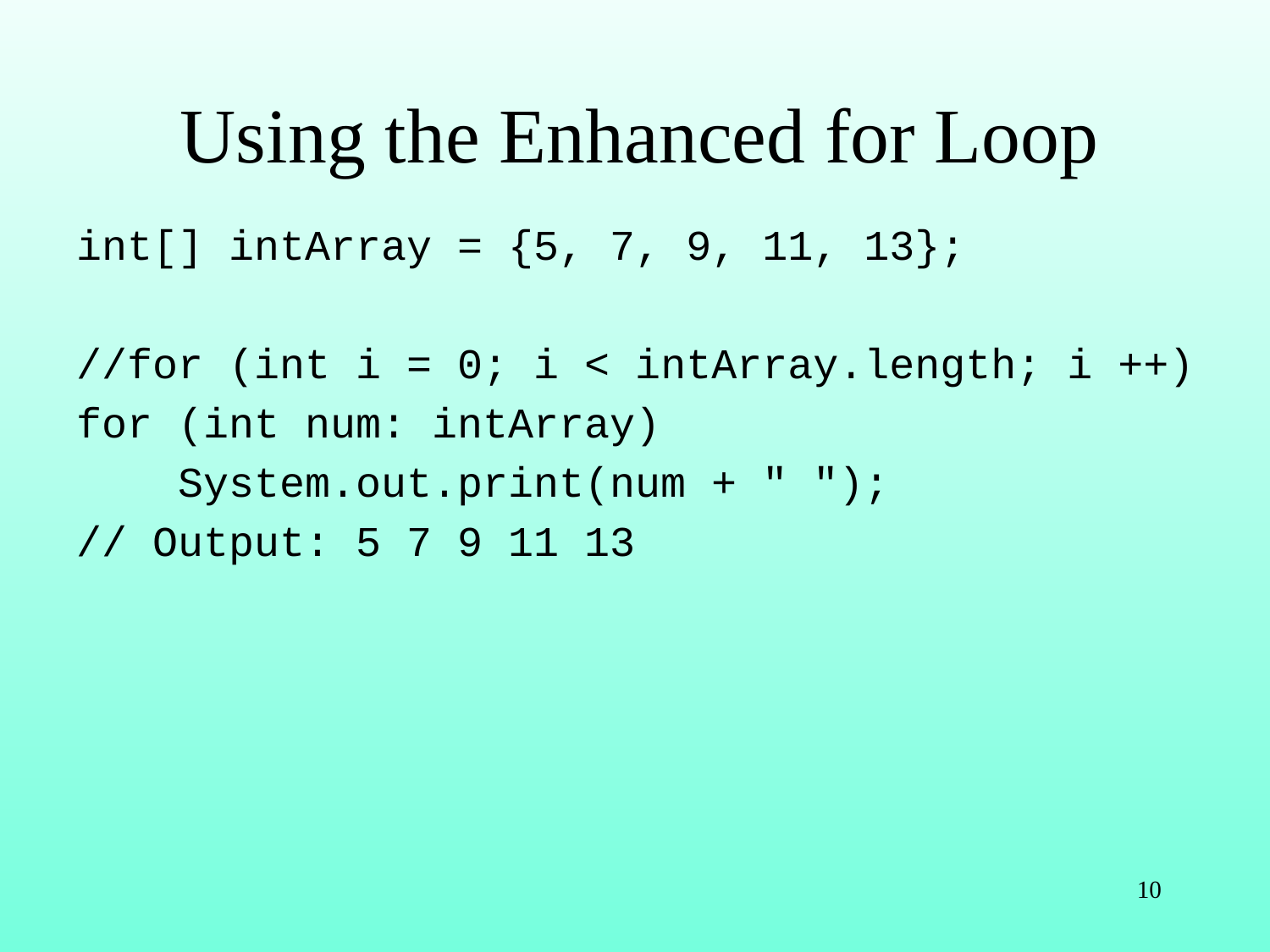

# Using the Enhanced for Loop
int[] intArray = {5, 7, 9, 11, 13};

//for (int i = 0; i < intArray.length; i ++)
for (int num: intArray)
    System.out.print(num + " ");
// Output: 5 7 9 11 13
10